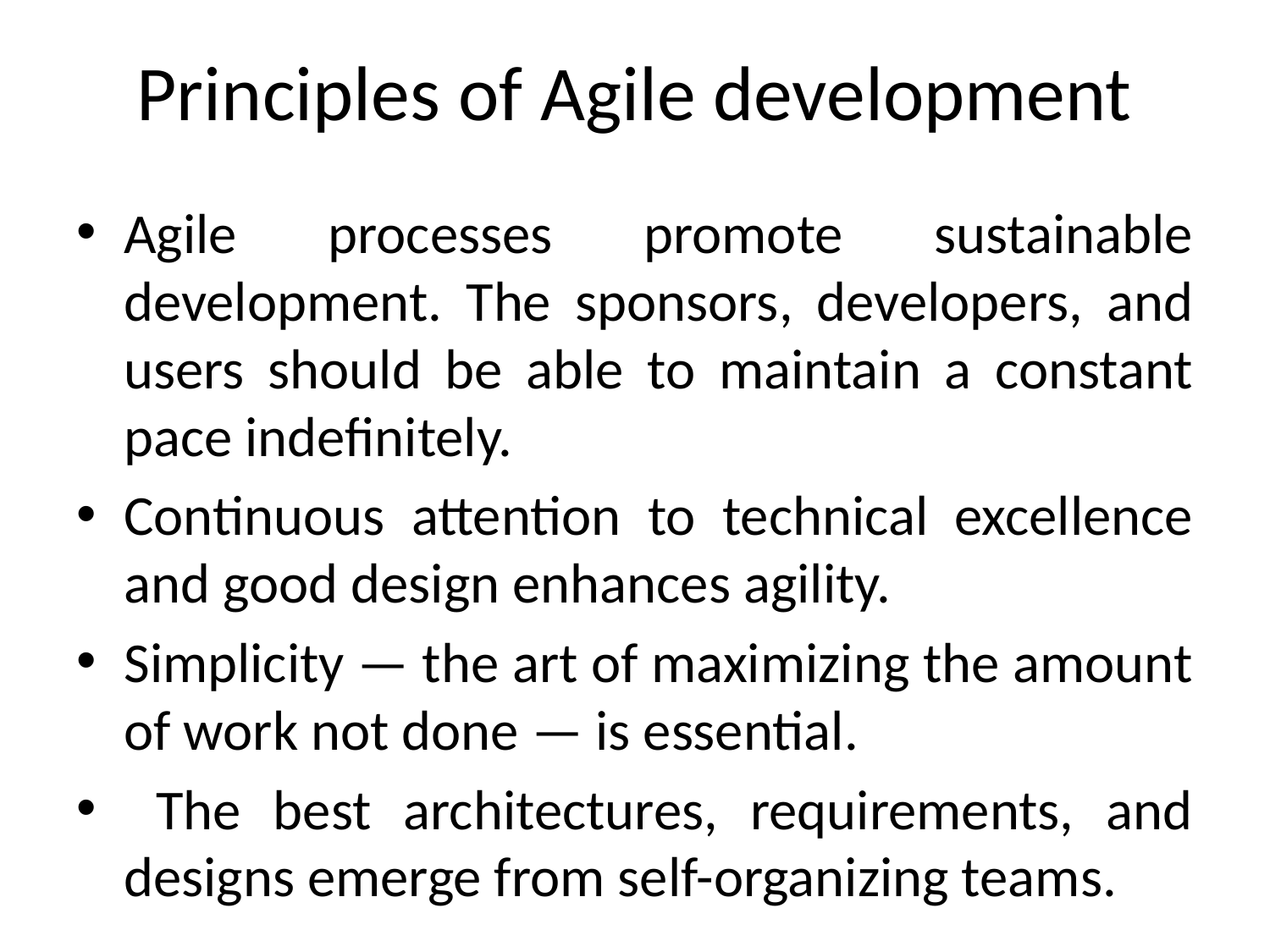

# Principles of Agile development
Agile processes promote sustainable
development. The sponsors, developers, and
users should be able to maintain a constant pace indefinitely.
Continuous attention to technical excellence and good design enhances agility.
Simplicity — the art of maximizing the amount of work not done — is essential.
 The best architectures, requirements, and
designs emerge from self-organizing teams.